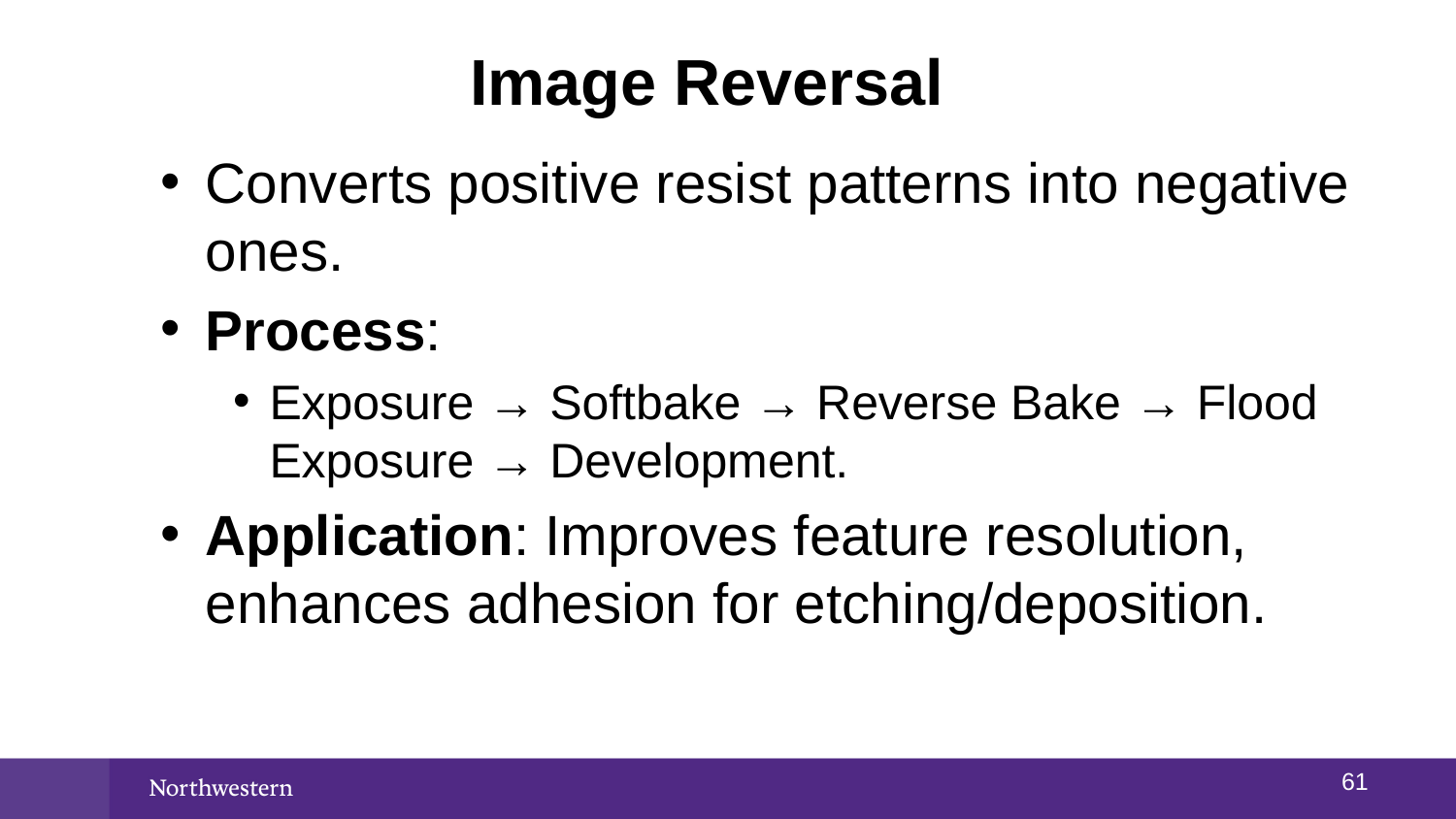

# Image Reversal
Converts positive resist patterns into negative ones.
Process:
Exposure → Softbake → Reverse Bake → Flood Exposure → Development.
Application: Improves feature resolution, enhances adhesion for etching/deposition.

61